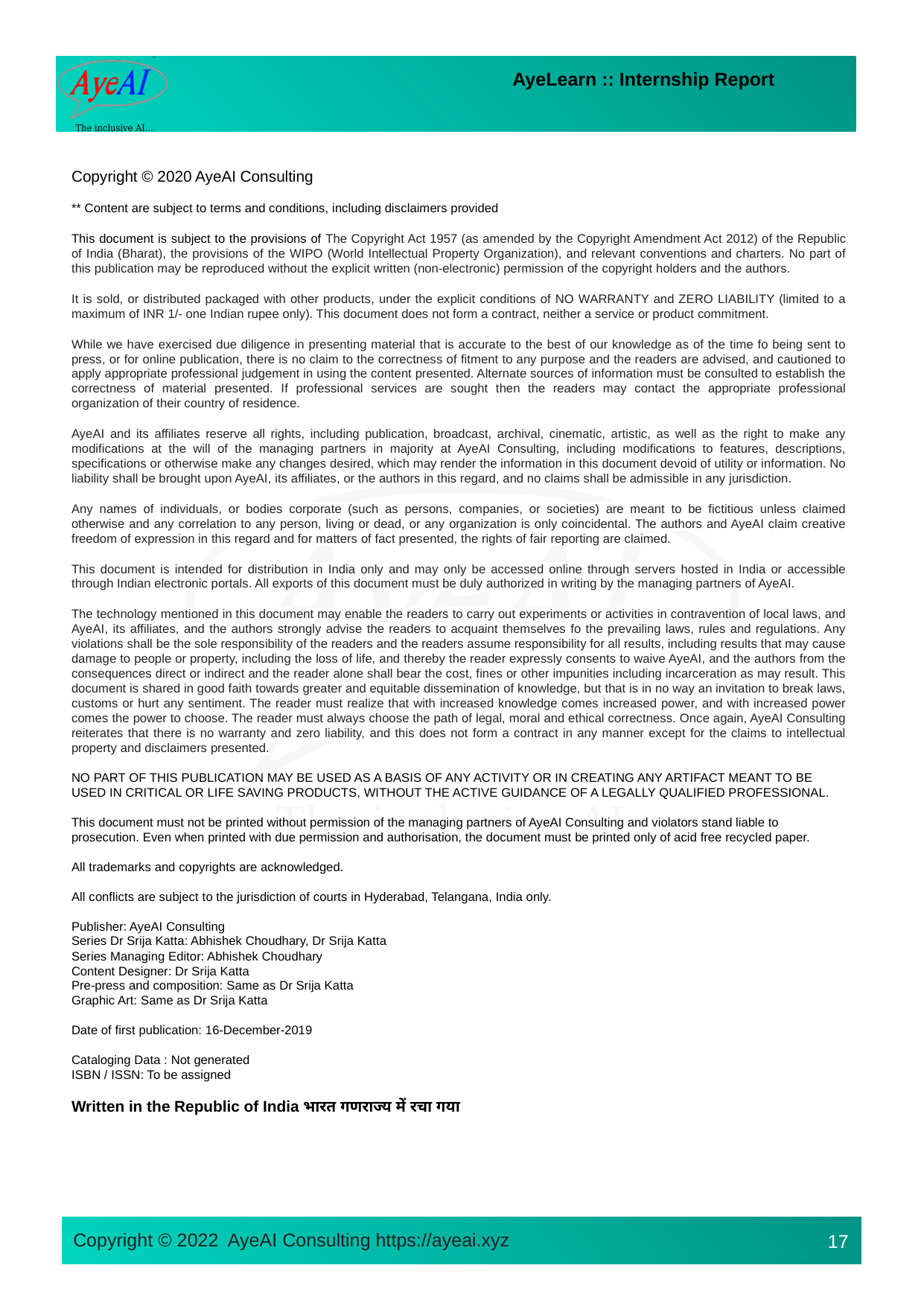

Copyright © 2020 AyeAI Consulting
** Content are subject to terms and conditions, including disclaimers provided
This document is subject to the provisions of The Copyright Act 1957 (as amended by the Copyright Amendment Act 2012) of the Republic of India (Bharat), the provisions of the WIPO (World Intellectual Property Organization), and relevant conventions and charters. No part of this publication may be reproduced without the explicit written (non-electronic) permission of the copyright holders and the authors.
It is sold, or distributed packaged with other products, under the explicit conditions of NO WARRANTY and ZERO LIABILITY (limited to a maximum of INR 1/- one Indian rupee only). This document does not form a contract, neither a service or product commitment.
While we have exercised due diligence in presenting material that is accurate to the best of our knowledge as of the time fo being sent to press, or for online publication, there is no claim to the correctness of fitment to any purpose and the readers are advised, and cautioned to apply appropriate professional judgement in using the content presented. Alternate sources of information must be consulted to establish the correctness of material presented. If professional services are sought then the readers may contact the appropriate professional organization of their country of residence.
AyeAI and its affiliates reserve all rights, including publication, broadcast, archival, cinematic, artistic, as well as the right to make any modifications at the will of the managing partners in majority at AyeAI Consulting, including modifications to features, descriptions, specifications or otherwise make any changes desired, which may render the information in this document devoid of utility or information. No liability shall be brought upon AyeAI, its affiliates, or the authors in this regard, and no claims shall be admissible in any jurisdiction.
Any names of individuals, or bodies corporate (such as persons, companies, or societies) are meant to be fictitious unless claimed otherwise and any correlation to any person, living or dead, or any organization is only coincidental. The authors and AyeAI claim creative freedom of expression in this regard and for matters of fact presented, the rights of fair reporting are claimed.
This document is intended for distribution in India only and may only be accessed online through servers hosted in India or accessible through Indian electronic portals. All exports of this document must be duly authorized in writing by the managing partners of AyeAI.
The technology mentioned in this document may enable the readers to carry out experiments or activities in contravention of local laws, and AyeAI, its affiliates, and the authors strongly advise the readers to acquaint themselves fo the prevailing laws, rules and regulations. Any violations shall be the sole responsibility of the readers and the readers assume responsibility for all results, including results that may cause damage to people or property, including the loss of life, and thereby the reader expressly consents to waive AyeAI, and the authors from the consequences direct or indirect and the reader alone shall bear the cost, fines or other impunities including incarceration as may result. This document is shared in good faith towards greater and equitable dissemination of knowledge, but that is in no way an invitation to break laws, customs or hurt any sentiment. The reader must realize that with increased knowledge comes increased power, and with increased power comes the power to choose. The reader must always choose the path of legal, moral and ethical correctness. Once again, AyeAI Consulting reiterates that there is no warranty and zero liability, and this does not form a contract in any manner except for the claims to intellectual property and disclaimers presented.

NO PART OF THIS PUBLICATION MAY BE USED AS A BASIS OF ANY ACTIVITY OR IN CREATING ANY ARTIFACT MEANT TO BE USED IN CRITICAL OR LIFE SAVING PRODUCTS, WITHOUT THE ACTIVE GUIDANCE OF A LEGALLY QUALIFIED PROFESSIONAL.

This document must not be printed without permission of the managing partners of AyeAI Consulting and violators stand liable to prosecution. Even when printed with due permission and authorisation, the document must be printed only of acid free recycled paper.

All trademarks and copyrights are acknowledged.

All conflicts are subject to the jurisdiction of courts in Hyderabad, Telangana, India only.

Publisher: AyeAI Consulting
Series Dr Srija Katta: Abhishek Choudhary, Dr Srija Katta
Series Managing Editor: Abhishek Choudhary
Content Designer: Dr Srija Katta
Pre-press and composition: Same as Dr Srija Katta
Graphic Art: Same as Dr Srija Katta

Date of first publication: 16-December-2019

Cataloging Data : Not generated
ISBN / ISSN: To be assigned

Written in the Republic of India भारत गणराज्य में रचा गया
17